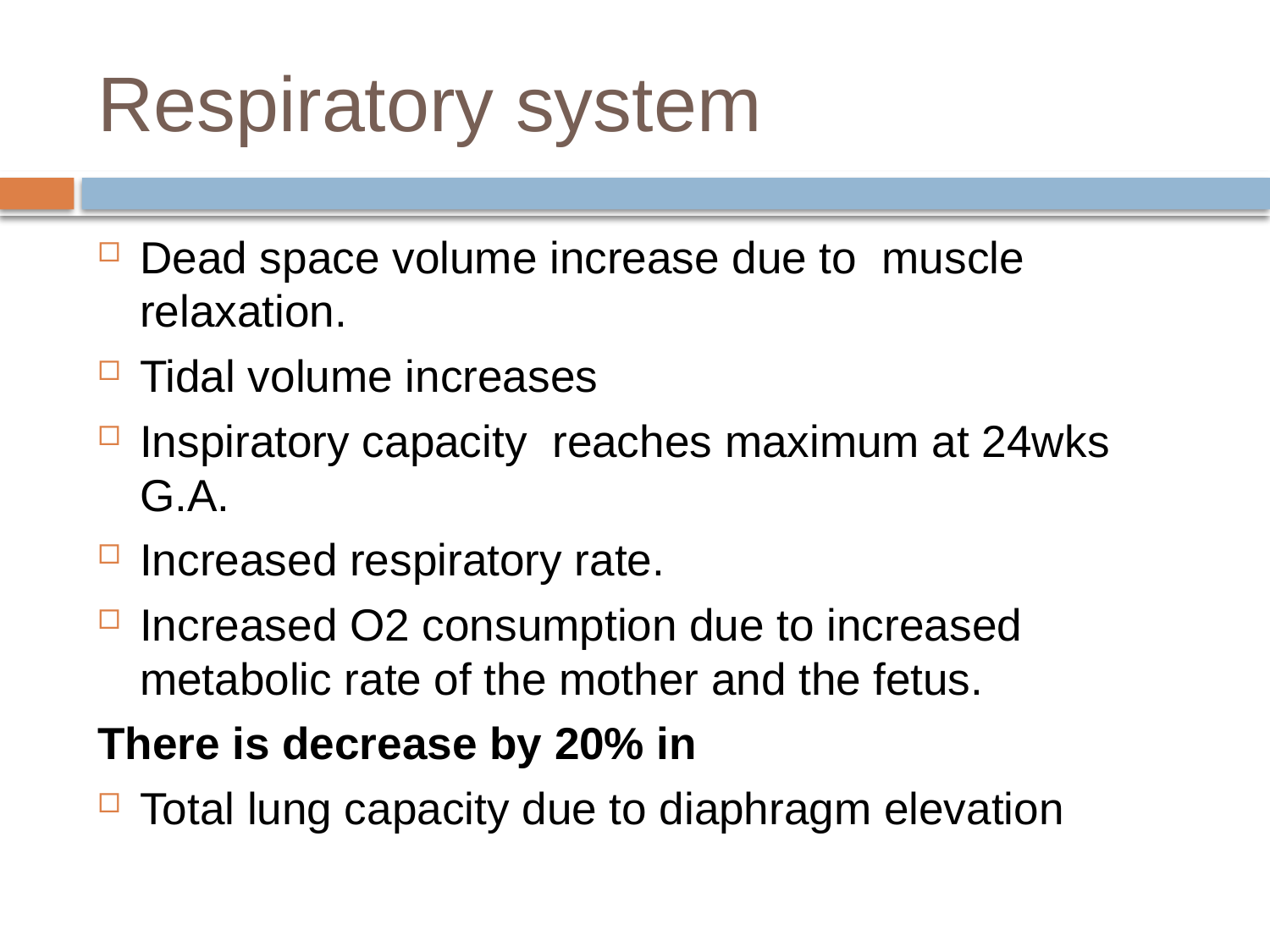

# Respiratory system
Dead space volume increase due to  muscle relaxation.
Tidal volume increases
Inspiratory capacity  reaches maximum at 24wks G.A.
Increased respiratory rate.
Increased O2 consumption due to increased metabolic rate of the mother and the fetus.
There is decrease by 20% in
Total lung capacity due to diaphragm elevation